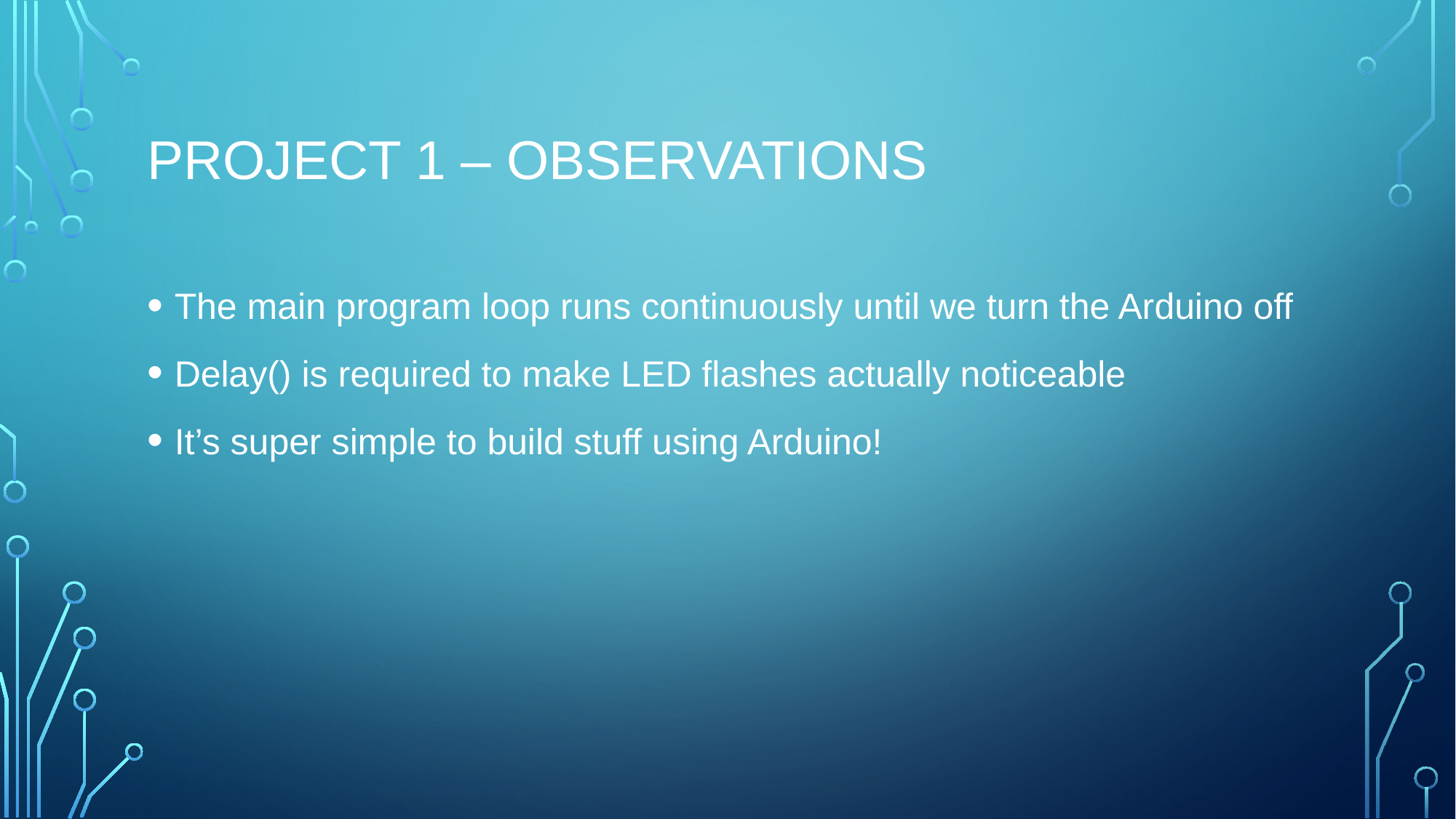

# Project 1 – observations
The main program loop runs continuously until we turn the Arduino off
Delay() is required to make LED flashes actually noticeable
It’s super simple to build stuff using Arduino!